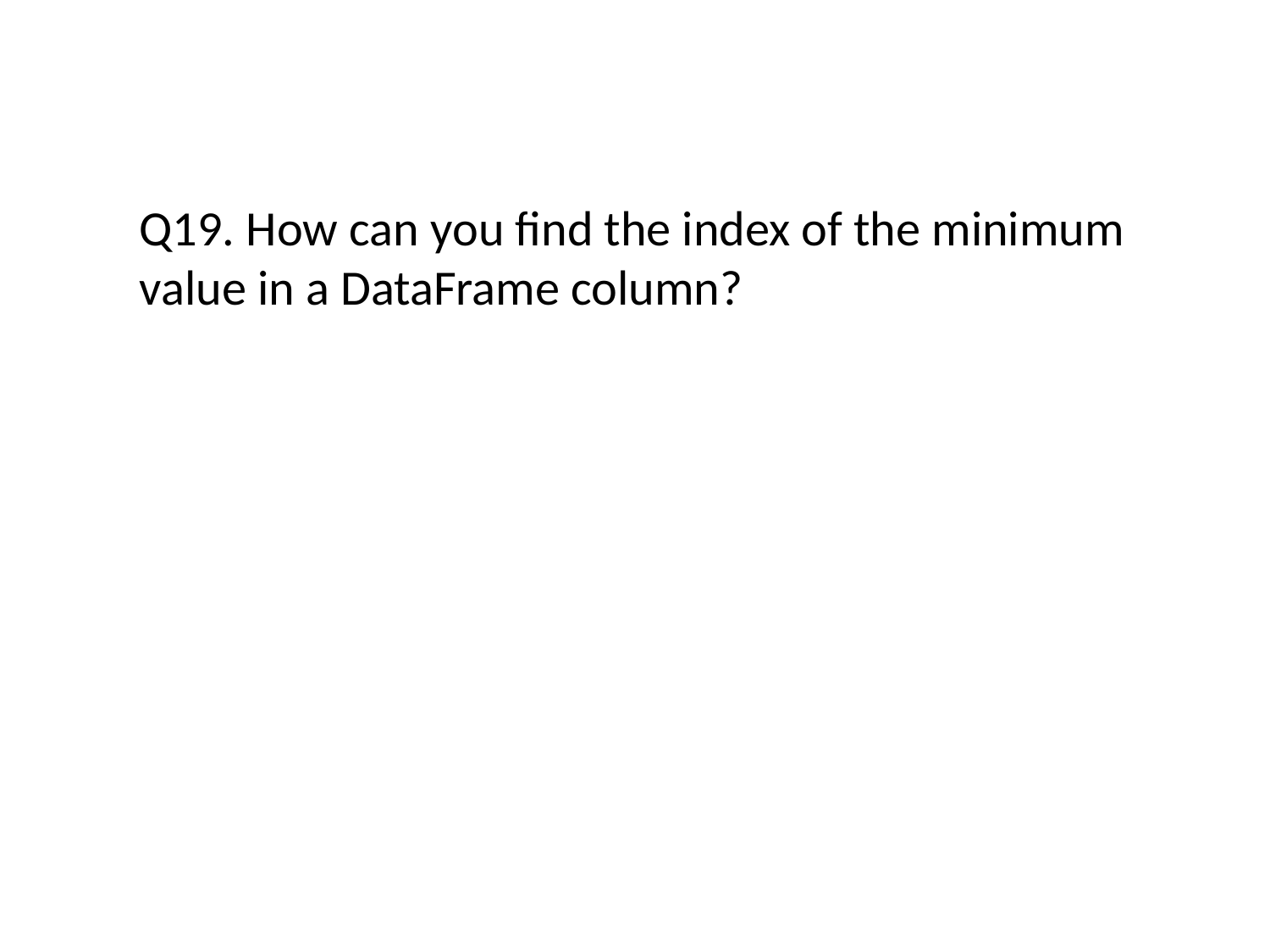

#
Q19. How can you find the index of the minimum value in a DataFrame column?